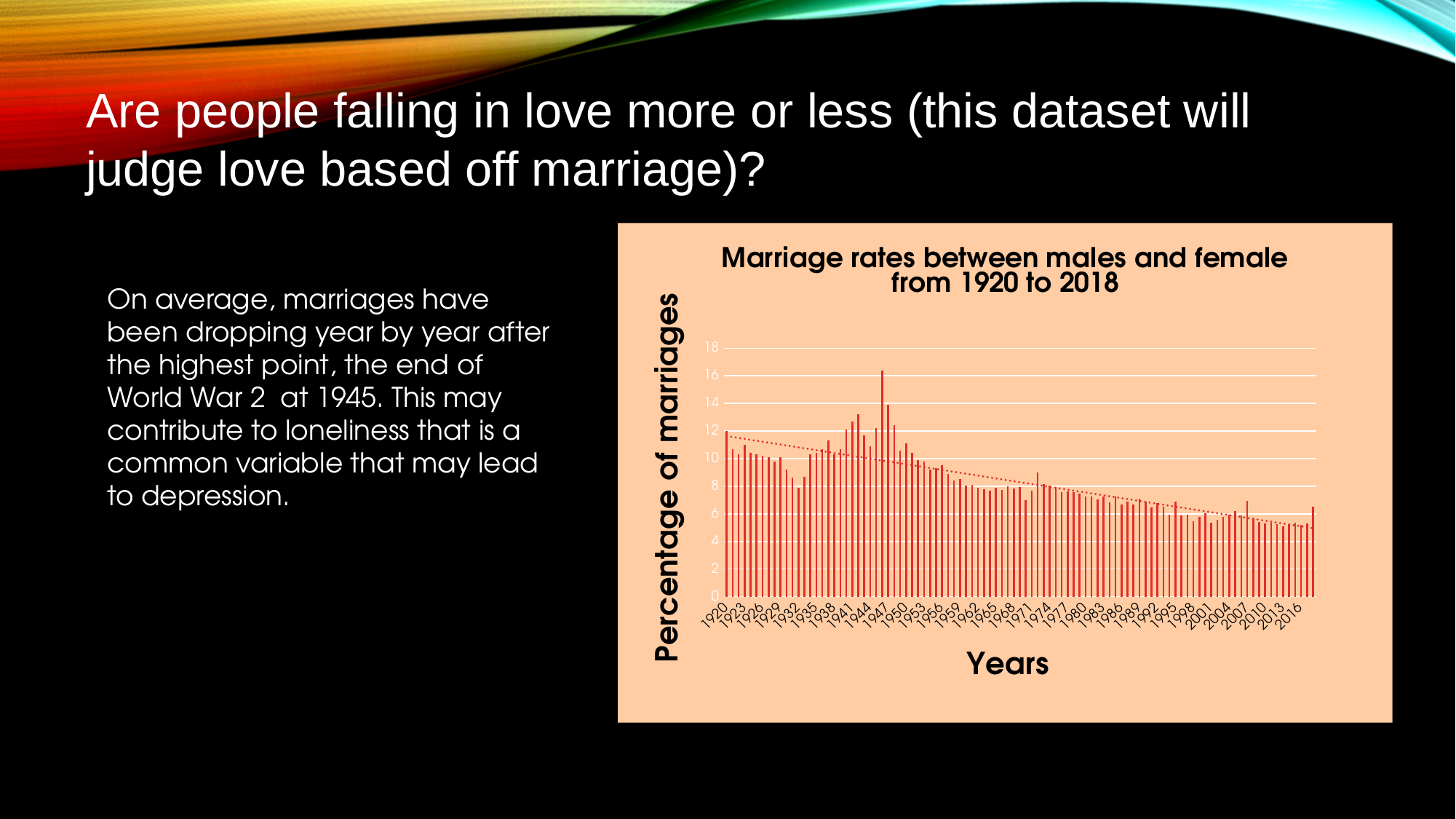

Are people falling in love more or less (this dataset will judge love based off marriage)?

### Chart: Marriage rates between males and female from 1920 to 2018

| Category | Total |
|---|---|
| 1920 | 12.0 |
| 1921 | 10.7 |
| 1922 | 10.3 |
| 1923 | 11.0 |
| 1924 | 10.4 |
| 1925 | 10.3 |
| 1926 | 10.2 |
| 1927 | 10.1 |
| 1928 | 9.8 |
| 1929 | 10.1 |
| 1930 | 9.2 |
| 1931 | 8.6 |
| 1932 | 7.9 |
| 1933 | 8.7 |
| 1934 | 10.3 |
| 1935 | 10.4 |
| 1936 | 10.7 |
| 1937 | 11.3 |
| 1938 | 10.3 |
| 1939 | 10.7 |
| 1940 | 12.1 |
| 1941 | 12.7 |
| 1942 | 13.2 |
| 1943 | 11.7 |
| 1944 | 10.9 |
| 1945 | 12.2 |
| 1946 | 16.4 |
| 1947 | 13.9 |
| 1948 | 12.4 |
| 1949 | 10.6 |
| 1950 | 11.1 |
| 1951 | 10.4 |
| 1952 | 9.9 |
| 1953 | 9.8 |
| 1954 | 9.2 |
| 1955 | 9.3 |
| 1956 | 9.5 |
| 1957 | 8.9 |
| 1958 | 8.4 |
| 1959 | 8.5 |
| 1960 | 8.033333333333331 |
| 1961 | 8.081578947368422 |
| 1962 | 7.910256420000002 |
| 1963 | 7.7794871794871785 |
| 1964 | 7.669767432441862 |
| 1965 | 7.902439024390246 |
| 1966 | 7.733333333619049 |
| 1967 | 8.007142852595237 |
| 1968 | 7.83953488148837 |
| 1969 | 7.9209302314651175 |
| 1970 | 7.016901405429576 |
| 1971 | 7.681249997083332 |
| 1972 | 8.999999978866668 |
| 1973 | 8.157142857142858 |
| 1974 | 8.030952385500003 |
| 1975 | 7.9255813947907 |
| 1976 | 7.5500000041521735 |
| 1977 | 7.620930230348833 |
| 1978 | 7.5558139512790685 |
| 1979 | 7.4840909036818175 |
| 1980 | 7.23265306510204 |
| 1981 | 7.256818183977273 |
| 1982 | 7.068888886777778 |
| 1983 | 7.264583333333332 |
| 1984 | 6.815555557688888 |
| 1985 | 7.25909090465909 |
| 1986 | 6.680000007619999 |
| 1987 | 6.887500000979164 |
| 1988 | 6.6687499931875 |
| 1989 | 7.10425531410638 |
| 1990 | 6.869565225652174 |
| 1991 | 6.482222222222223 |
| 1992 | 6.797959180285715 |
| 1993 | 6.522448991204082 |
| 1994 | 5.952941174588236 |
| 1995 | 6.8693548348387115 |
| 1996 | 5.867272738127272 |
| 1997 | 5.935294107372552 |
| 1998 | 5.468627441627452 |
| 1999 | 5.800000001826922 |
| 2000 | 6.02363638790909 |
| 2001 | 5.362962959444445 |
| 2002 | 5.559259272074072 |
| 2003 | 5.771666662750001 |
| 2004 | 5.930864219271604 |
| 2005 | 6.224000024832 |
| 2006 | 5.887619037180952 |
| 2007 | 6.9593750015156255 |
| 2008 | 5.659999998416667 |
| 2009 | 5.4035087752807005 |
| 2010 | 5.328070178789475 |
| 2011 | 5.377192985807017 |
| 2012 | 5.257407410944446 |
| 2013 | 5.09200000382 |
| 2014 | 5.1820000019 |
| 2015 | 5.359615386442306 |
| 2016 | 5.211538461538461 |
| 2017 | 5.300000002021278 |
| 2018 | 6.5 |
On average, marriages have been dropping year by year after the highest point, the end of World War 2  at 1945. This may contribute to loneliness that is a common variable that may lead to depression.